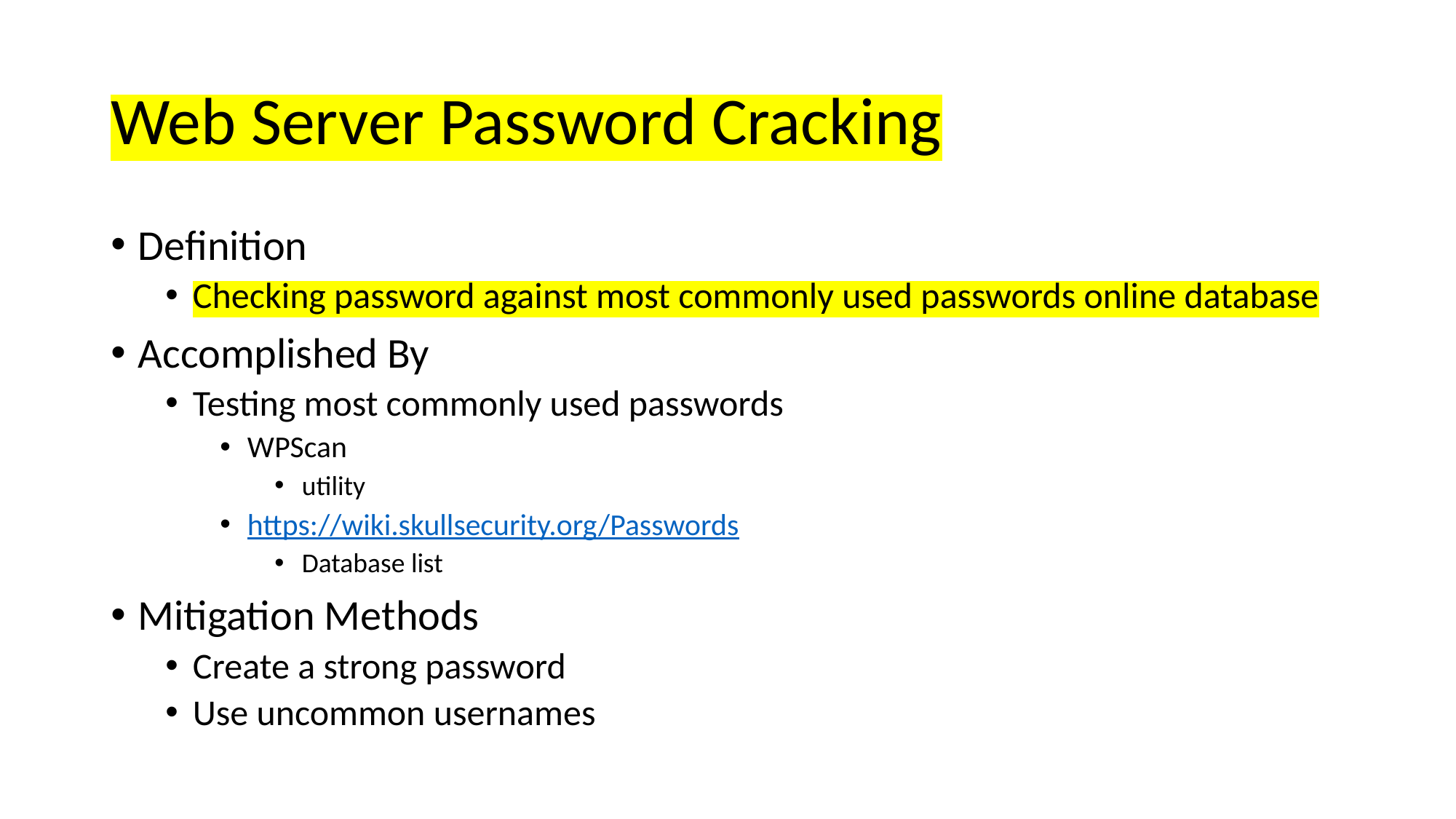

# Web Server Password Cracking
Definition
Checking password against most commonly used passwords online database
Accomplished By
Testing most commonly used passwords
WPScan
utility
https://wiki.skullsecurity.org/Passwords
Database list
Mitigation Methods
Create a strong password
Use uncommon usernames